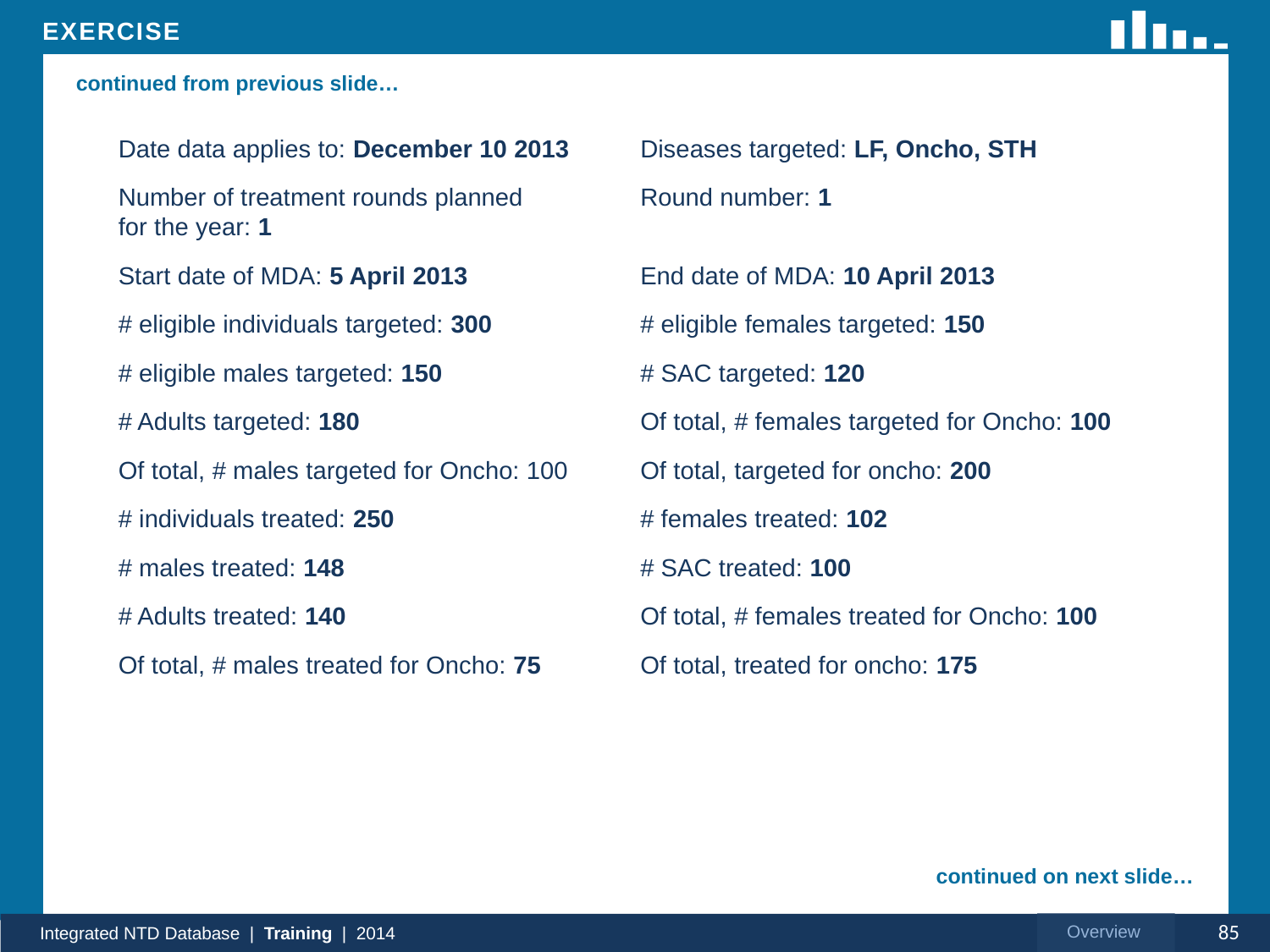

Date data applies to: December 10 2013
Number of treatment rounds planned
for the year: 1
Start date of MDA: 5 April 2013
# eligible individuals targeted: 300
# eligible males targeted: 150
# Adults targeted: 180
Of total, # males targeted for Oncho: 100
# individuals treated: 250
# males treated: 148
# Adults treated: 140
Of total, # males treated for Oncho: 75

Diseases targeted: LF, Oncho, STH
Round number: 1
End date of MDA: 10 April 2013
# eligible females targeted: 150
# SAC targeted: 120
Of total, # females targeted for Oncho: 100
Of total, targeted for oncho: 200
# females treated: 102
# SAC treated: 100
Of total, # females treated for Oncho: 100
Of total, treated for oncho: 175